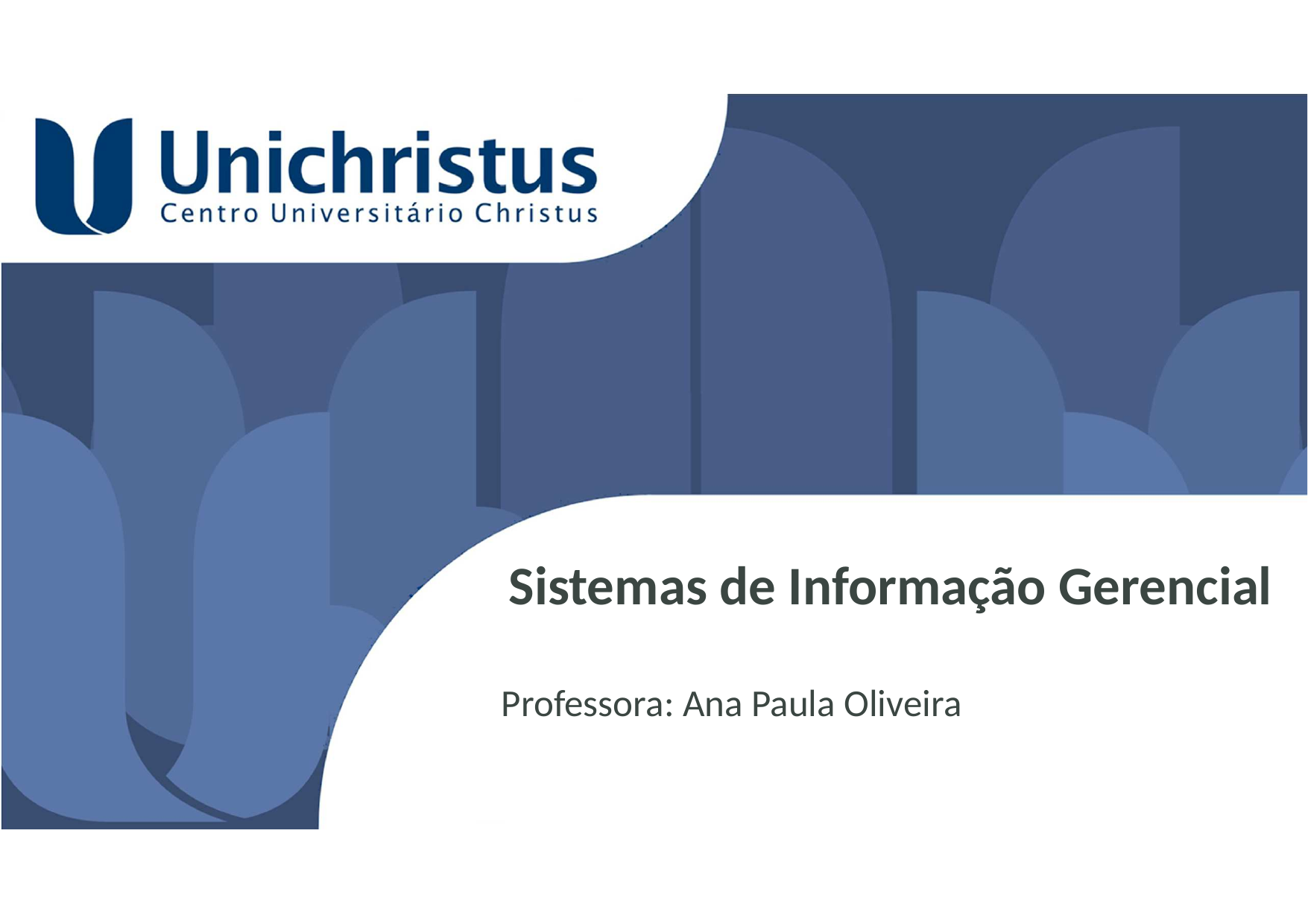

Sistemas de Informação Gerencial
Professora: Ana Paula Oliveira